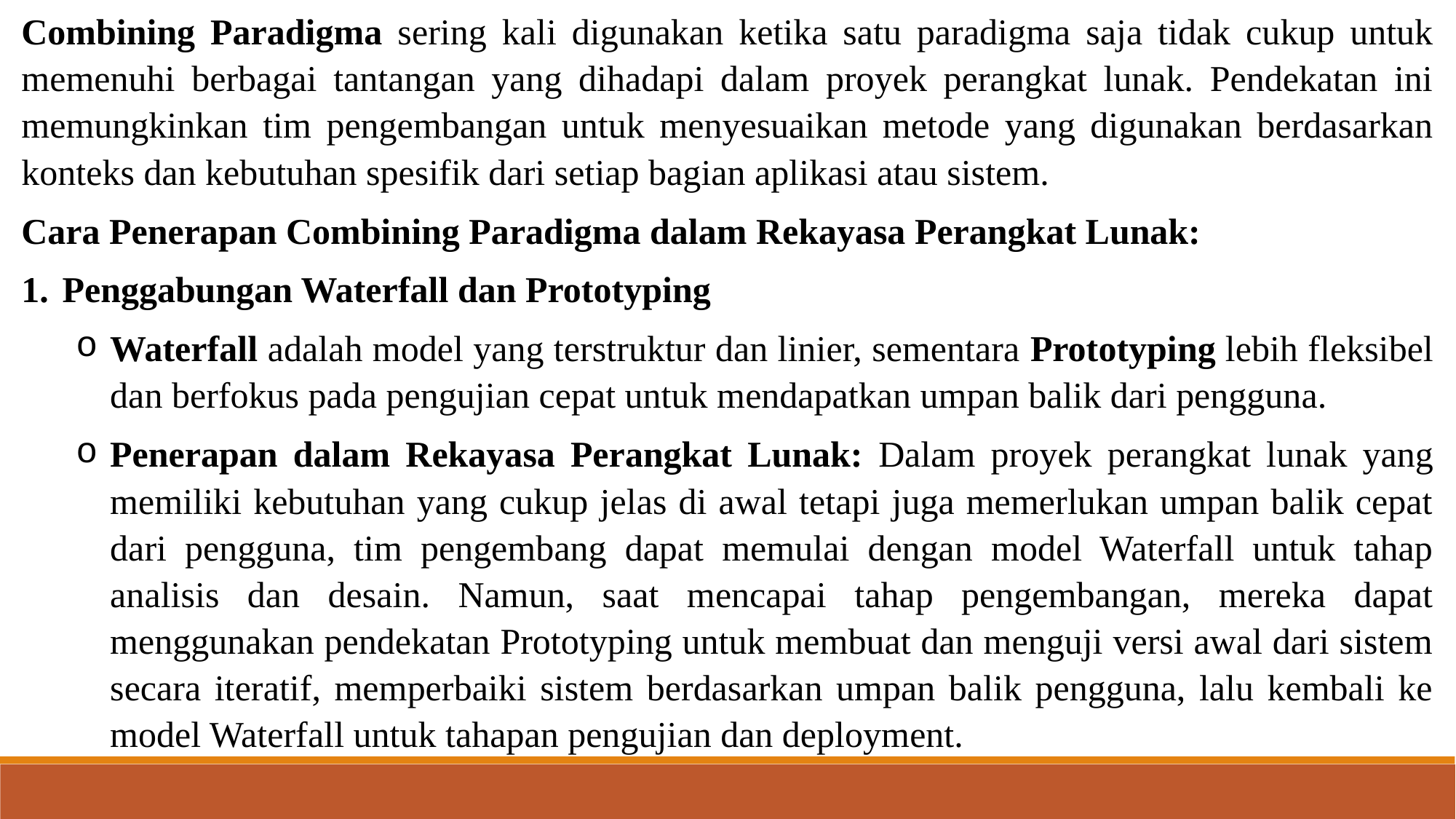

Combining Paradigma sering kali digunakan ketika satu paradigma saja tidak cukup untuk memenuhi berbagai tantangan yang dihadapi dalam proyek perangkat lunak. Pendekatan ini memungkinkan tim pengembangan untuk menyesuaikan metode yang digunakan berdasarkan konteks dan kebutuhan spesifik dari setiap bagian aplikasi atau sistem.
Cara Penerapan Combining Paradigma dalam Rekayasa Perangkat Lunak:
Penggabungan Waterfall dan Prototyping
Waterfall adalah model yang terstruktur dan linier, sementara Prototyping lebih fleksibel dan berfokus pada pengujian cepat untuk mendapatkan umpan balik dari pengguna.
Penerapan dalam Rekayasa Perangkat Lunak: Dalam proyek perangkat lunak yang memiliki kebutuhan yang cukup jelas di awal tetapi juga memerlukan umpan balik cepat dari pengguna, tim pengembang dapat memulai dengan model Waterfall untuk tahap analisis dan desain. Namun, saat mencapai tahap pengembangan, mereka dapat menggunakan pendekatan Prototyping untuk membuat dan menguji versi awal dari sistem secara iteratif, memperbaiki sistem berdasarkan umpan balik pengguna, lalu kembali ke model Waterfall untuk tahapan pengujian dan deployment.